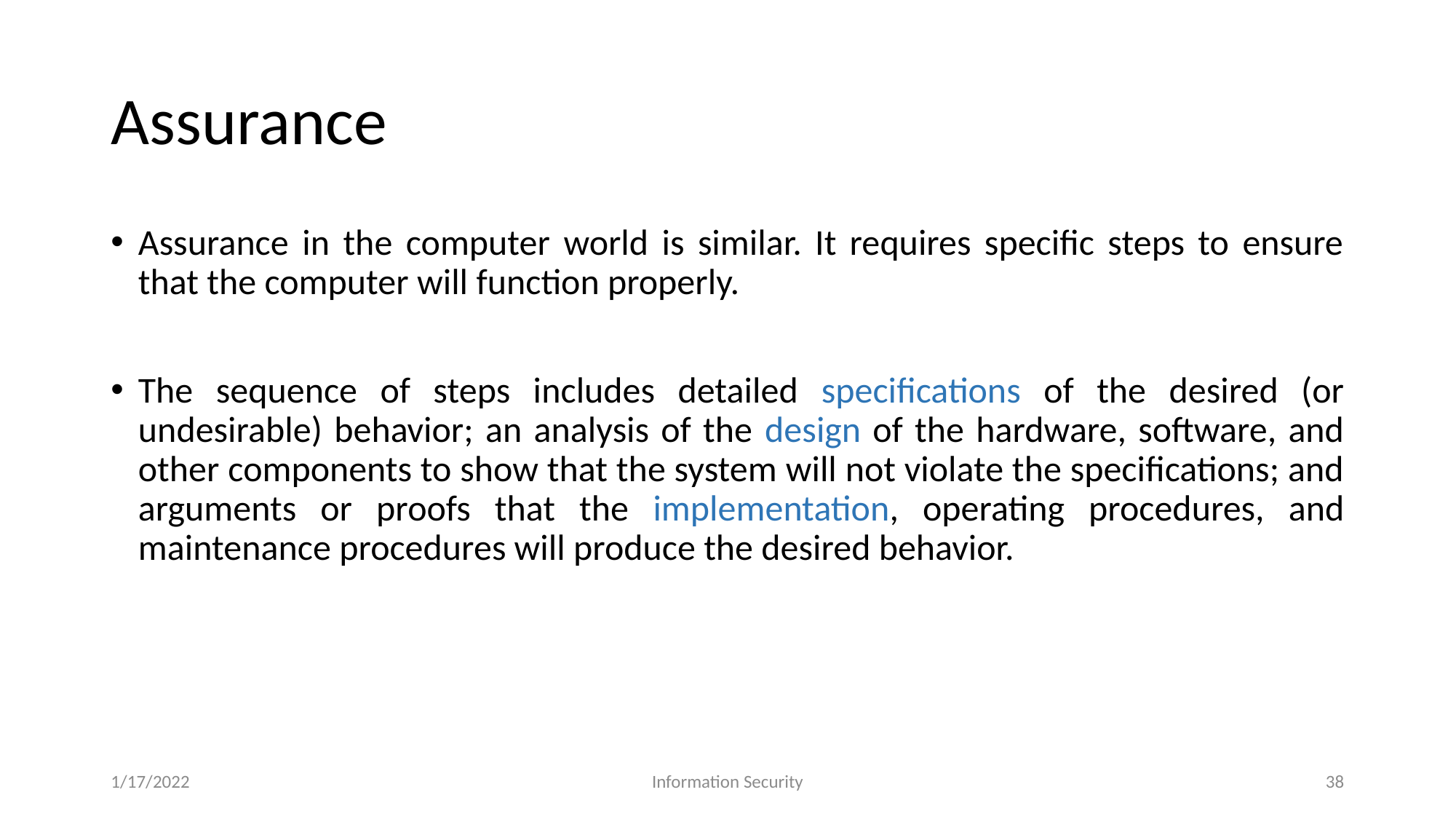

# Assurance
Assurance in the computer world is similar. It requires specific steps to ensure that the computer will function properly.

The sequence of steps includes detailed specifications of the desired (or undesirable) behavior; an analysis of the design of the hardware, software, and other components to show that the system will not violate the specifications; and arguments or proofs that the implementation, operating procedures, and maintenance procedures will produce the desired behavior.
1/17/2022
Information Security
38